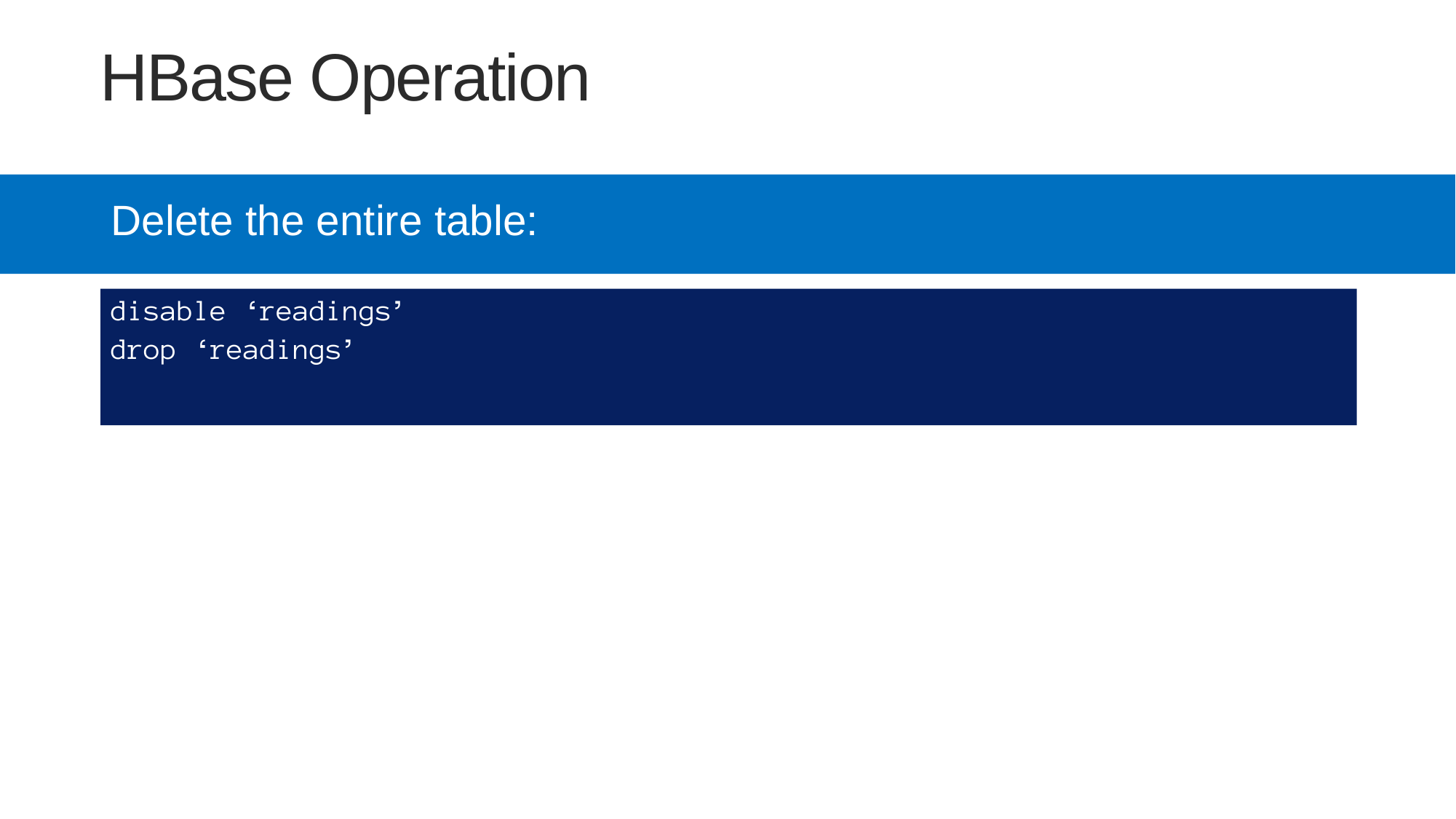

# HBase Operation
Delete the entire table:

disable ‘readings’
drop ‘readings’